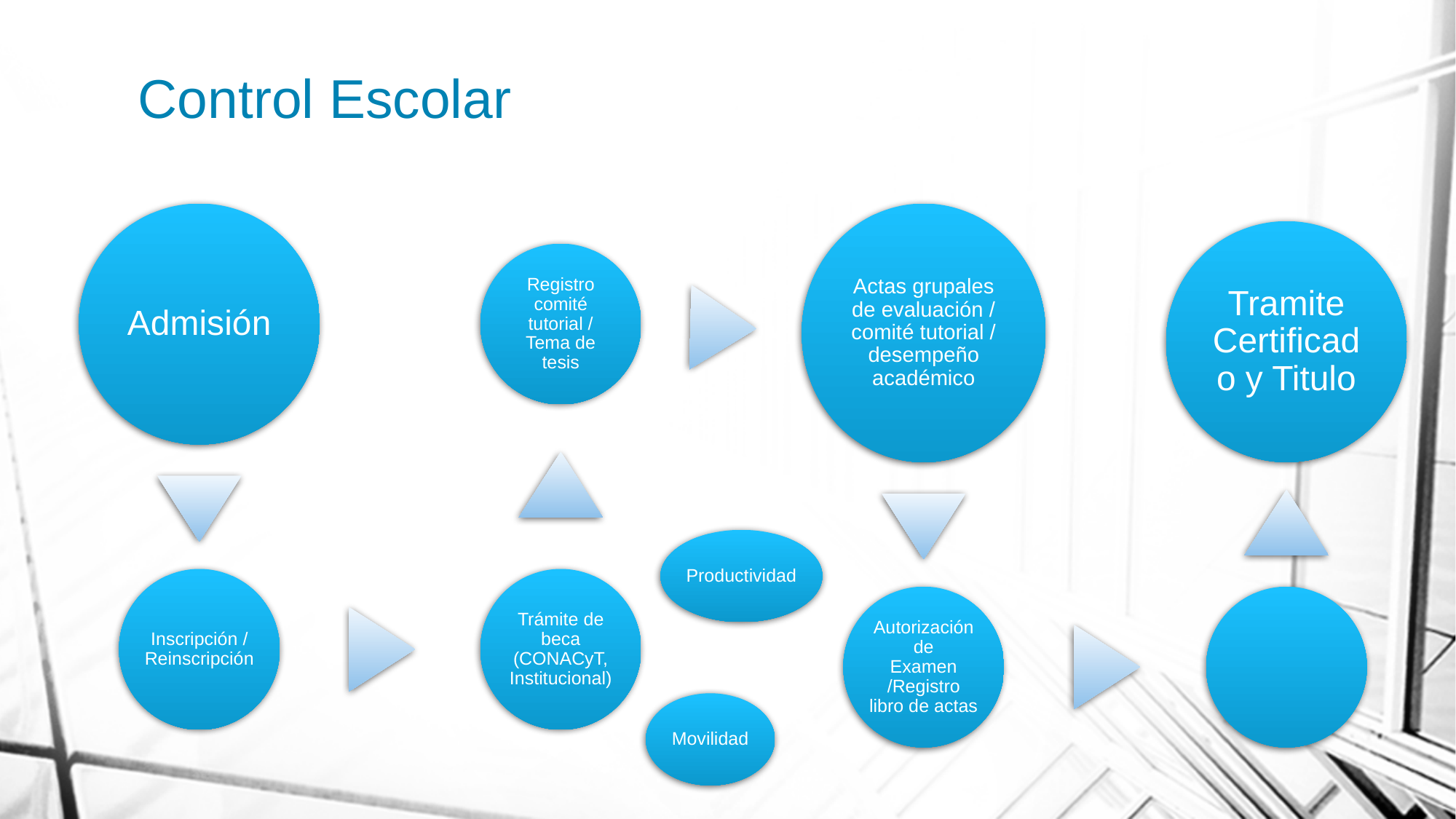

# Control Escolar
Admisión
Inscripción / Reinscripción
Trámite de beca (CONACyT, Institucional)
Registro comité tutorial / Tema de tesis
Actas grupales de evaluación / comité tutorial / desempeño académico
Autorización de Examen /Registro libro de actas

Tramite Certificado y Titulo

Productividad

Movilidad